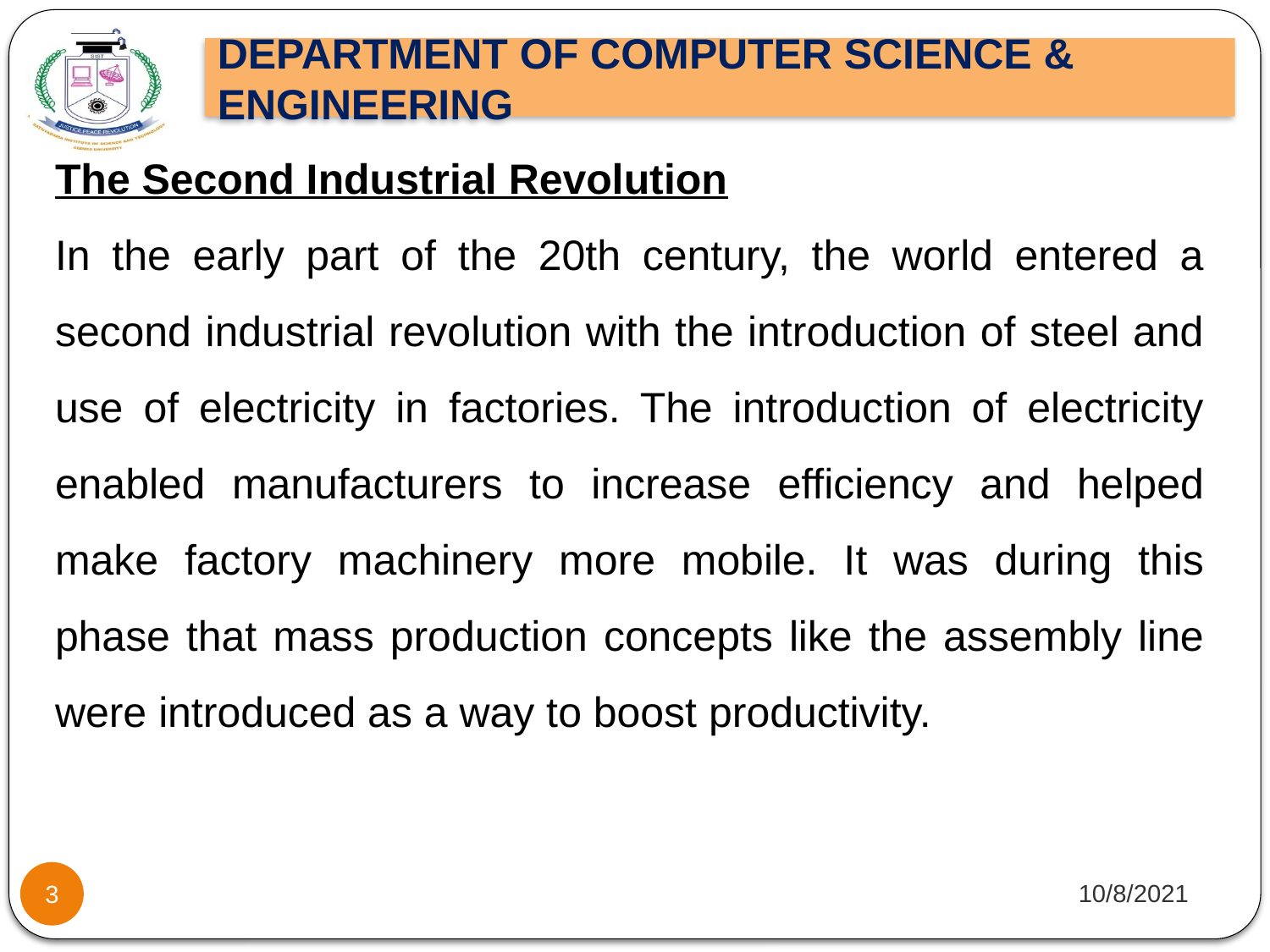

The Second Industrial Revolution
In the early part of the 20th century, the world entered a second industrial revolution with the introduction of steel and use of electricity in factories. The introduction of electricity enabled manufacturers to increase efficiency and helped make factory machinery more mobile. It was during this phase that mass production concepts like the assembly line were introduced as a way to boost productivity.
10/8/2021
3